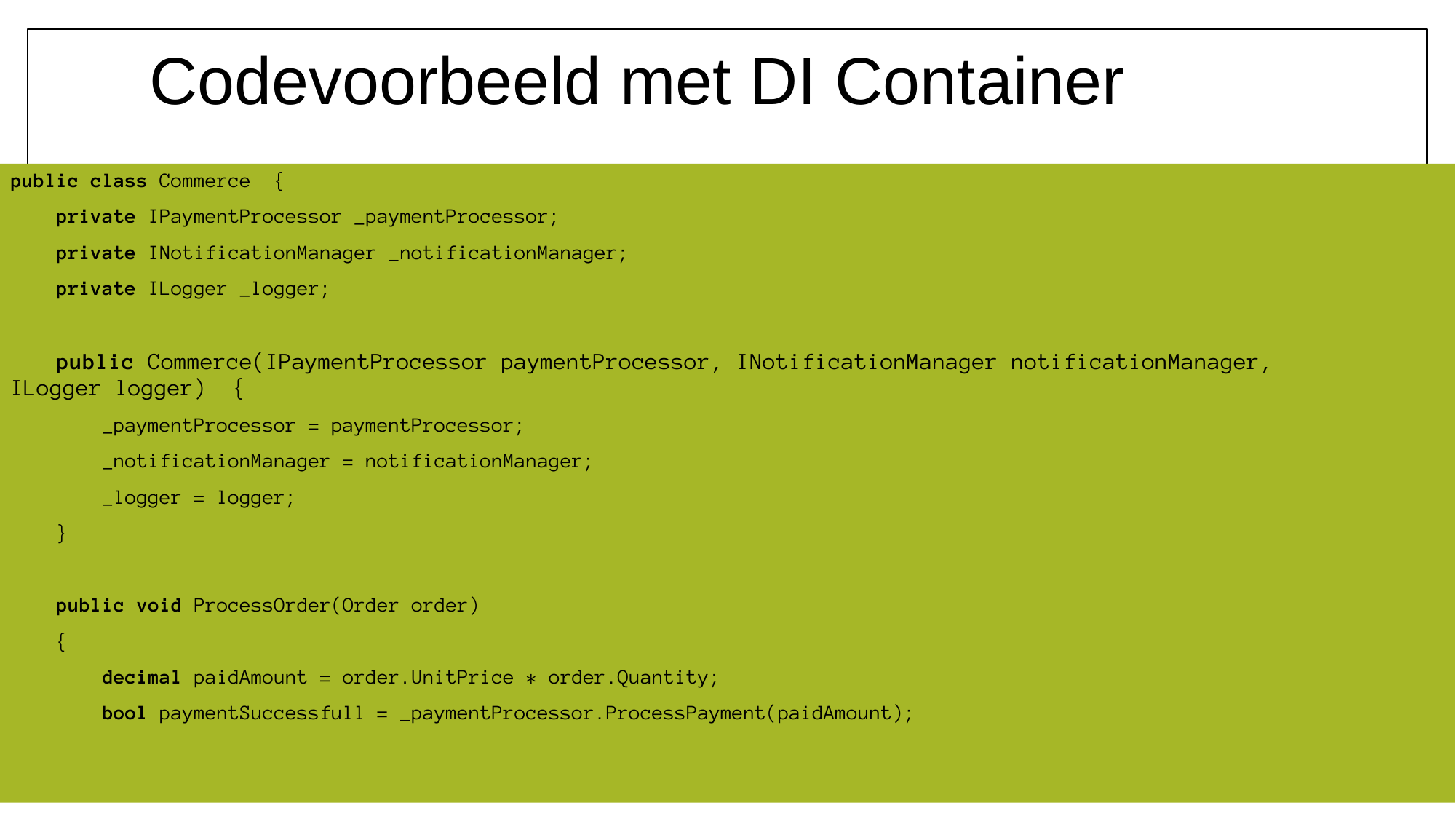

# Codevoorbeeld met DI Container
public class Commerce  {
    private IPaymentProcessor _paymentProcessor;
    private INotificationManager _notificationManager;
    private ILogger _logger;

    public Commerce(IPaymentProcessor paymentProcessor, INotificationManager notificationManager, ILogger logger)  {
        _paymentProcessor = paymentProcessor;
        _notificationManager = notificationManager;
        _logger = logger;
    }

    public void ProcessOrder(Order order)
    {
        decimal paidAmount = order.UnitPrice * order.Quantity;
        bool paymentSuccessfull = _paymentProcessor.ProcessPayment(paidAmount);

40